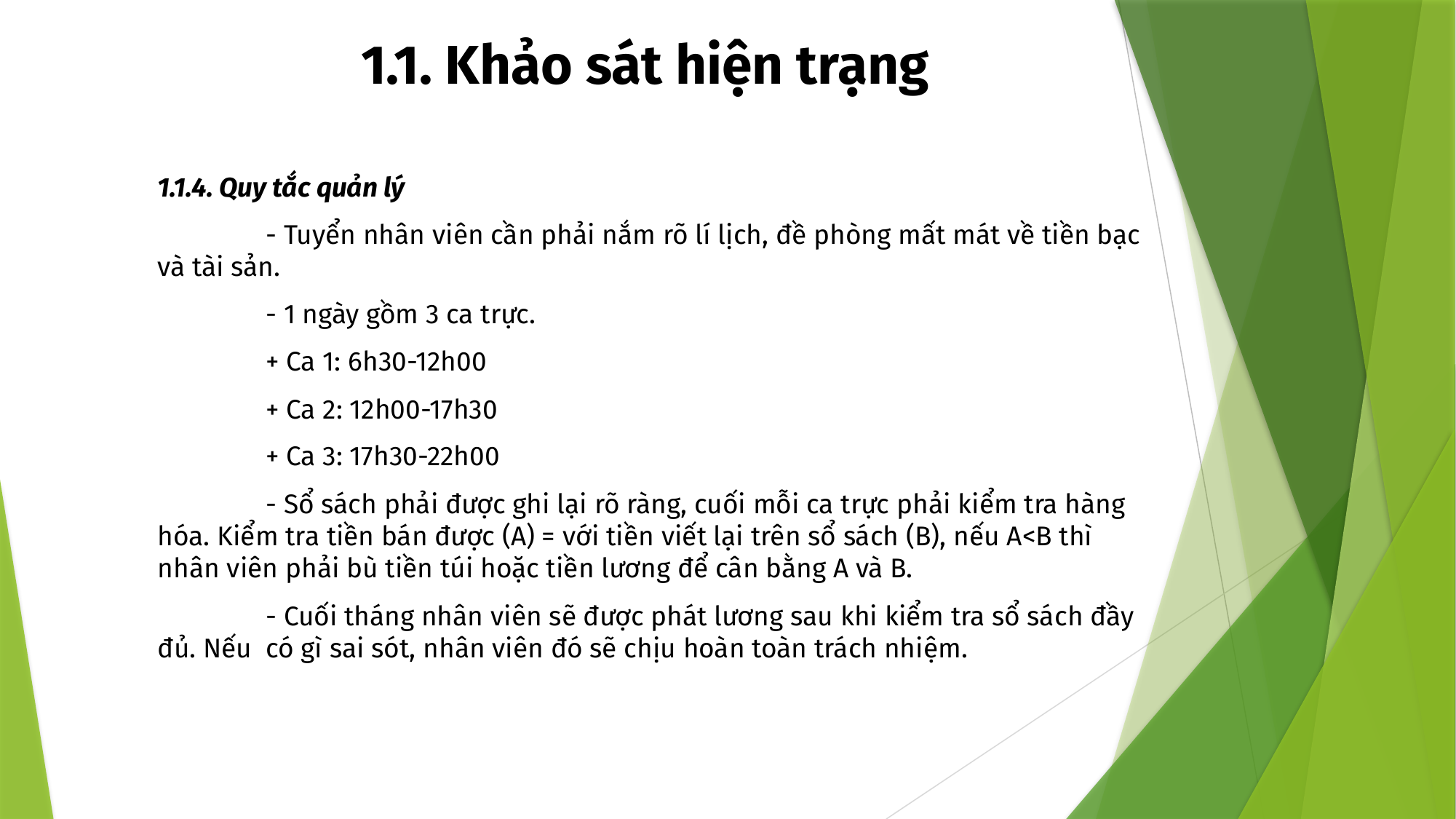

# 1.1. Khảo sát hiện trạng
1.1.4. Quy tắc quản lý
	- Tuyển nhân viên cần phải nắm rõ lí lịch, đề phòng mất mát về tiền bạc và tài sản.
	- 1 ngày gồm 3 ca trực.
		+ Ca 1: 6h30-12h00
		+ Ca 2: 12h00-17h30
		+ Ca 3: 17h30-22h00
	- Sổ sách phải được ghi lại rõ ràng, cuối mỗi ca trực phải kiểm tra hàng hóa. Kiểm tra tiền bán được (A) = với tiền viết lại trên sổ sách (B), nếu A<B thì nhân viên phải bù tiền túi hoặc tiền lương để cân bằng A và B.
	- Cuối tháng nhân viên sẽ được phát lương sau khi kiểm tra sổ sách đầy đủ. Nếu 	có gì sai sót, nhân viên đó sẽ chịu hoàn toàn trách nhiệm.